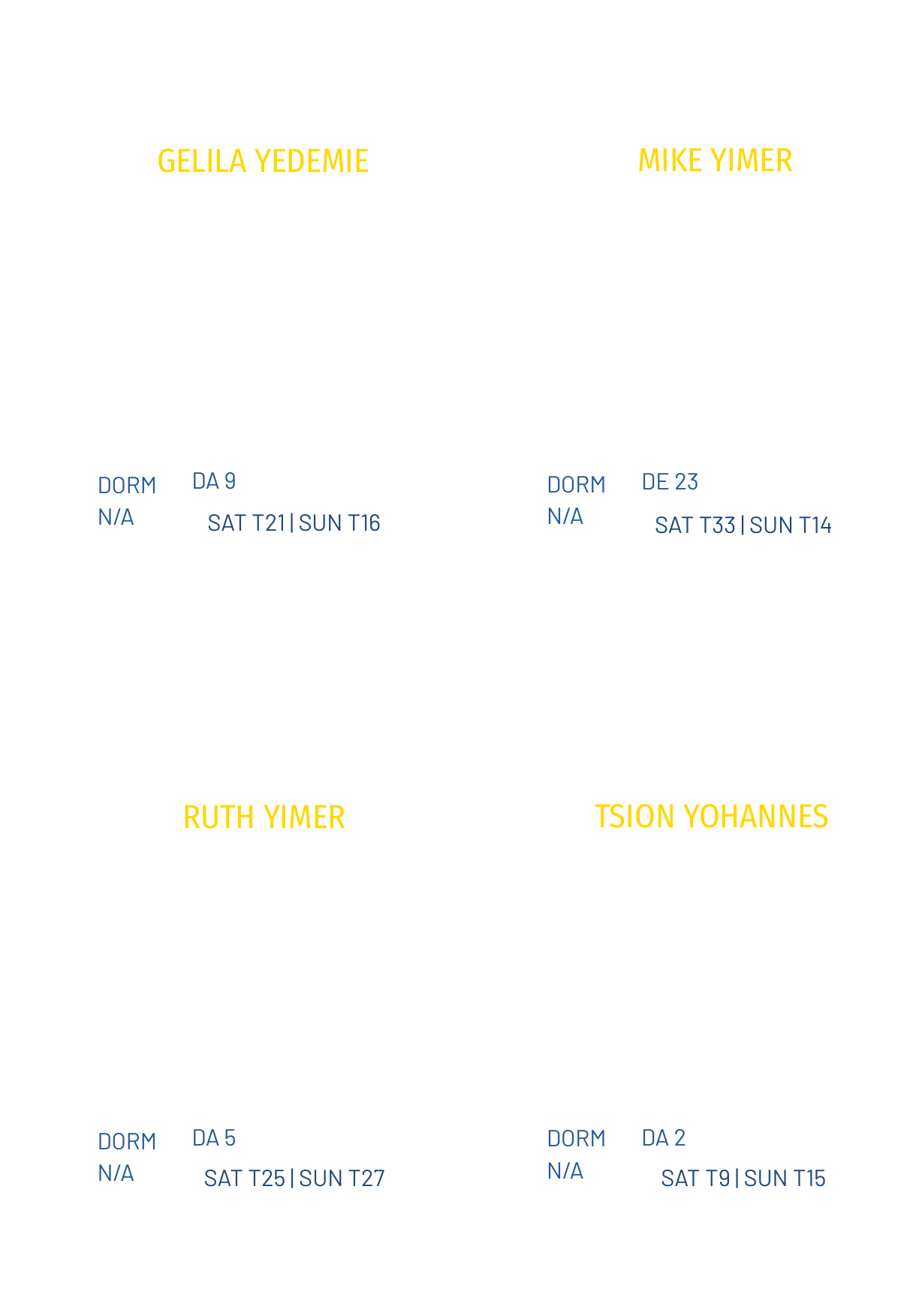

MIKE YIMER
GELILA YEDEMIE
ATLANTA CAMPUS MINISTRY
NEW
PARTICIPANT
PARTICIPANT
DA 9
DE 23
DORM
DORM
N/A
N/A
SAT T21 | SUN T16
SAT T33 | SUN T14
TSION YOHANNES
RUTH YIMER
GRADUATED FROM CAMPUS MINISTRY
NEW
PARTICIPANT
PARTICIPANT
DA 5
DA 2
DORM
DORM
N/A
N/A
SAT T25 | SUN T27
SAT T9 | SUN T15